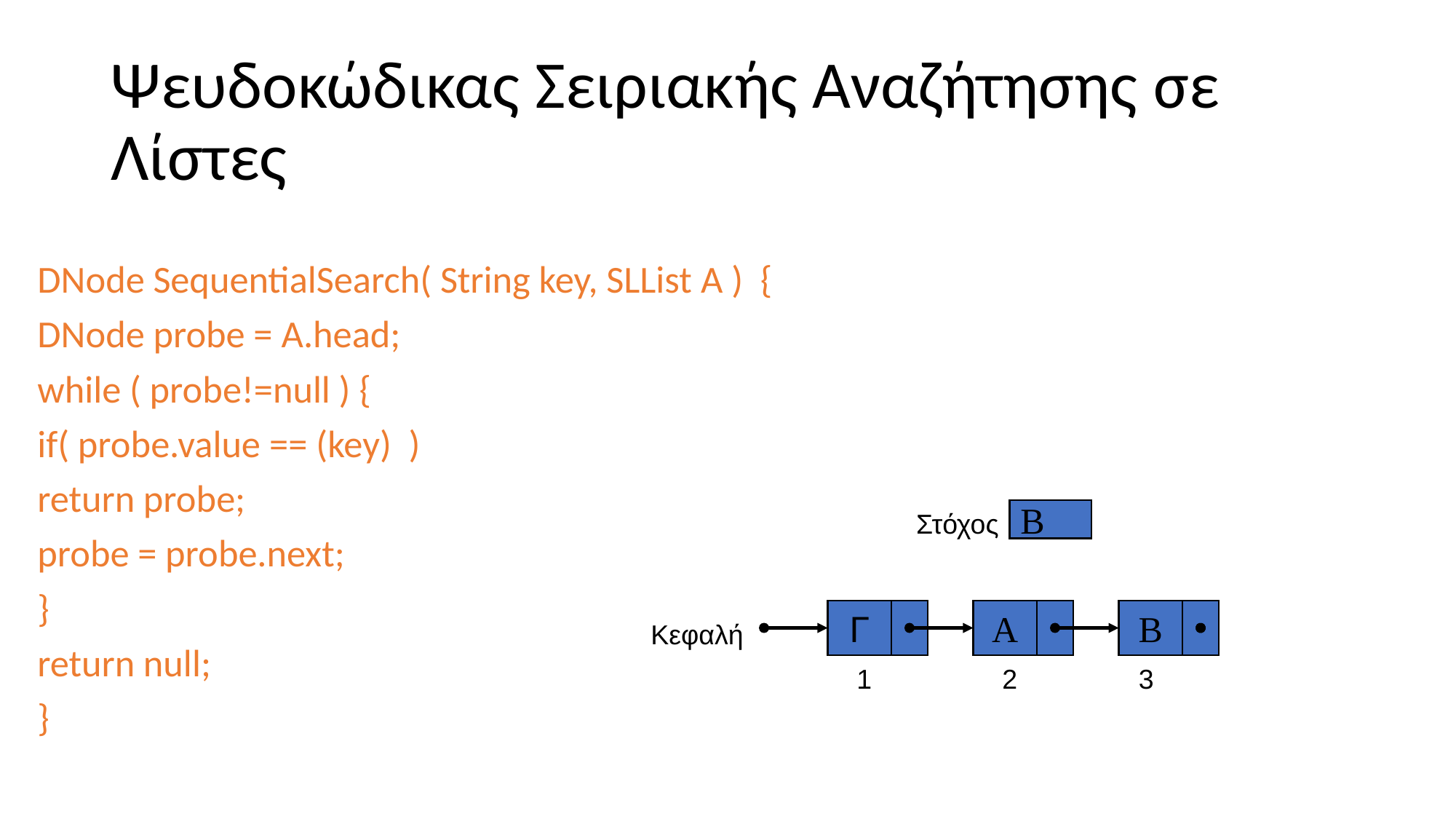

# Ψευδοκώδικας Σειριακής Αναζήτησης σε Λίστες
	DNode SequentialSearch( String key, SLList Α )  {
		DNode probe = Α.head;
		while ( probe!=null ) {
			if( probe.value == (key)  )
				return probe;
			probe = probe.next;
		}
		return null;
	}
Στόχος
B
Γ

A

B

Κεφαλή

1
2
3